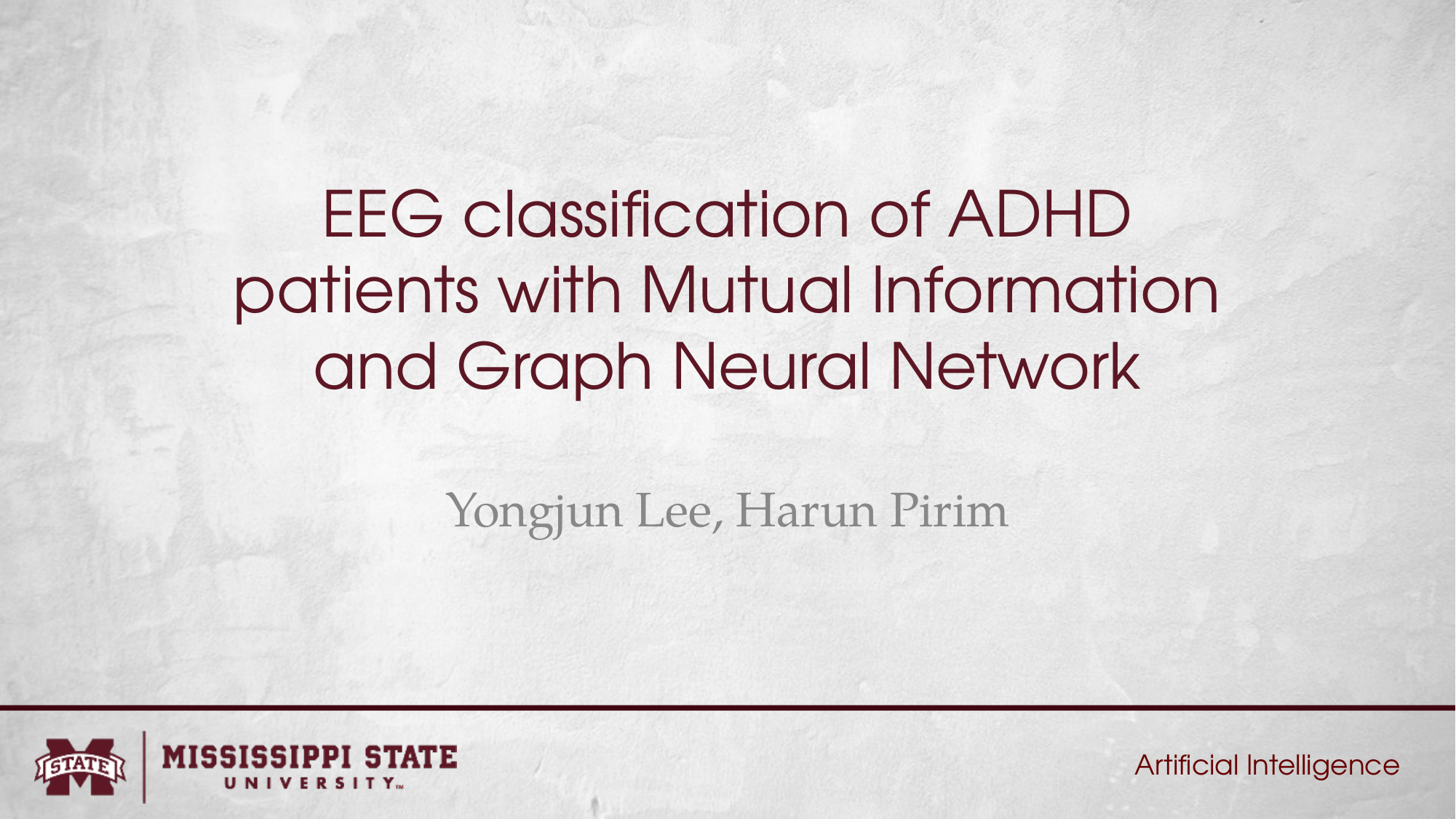

# EEG classification of ADHD patients with Mutual Information and Graph Neural Network
Yongjun Lee, Harun Pirim